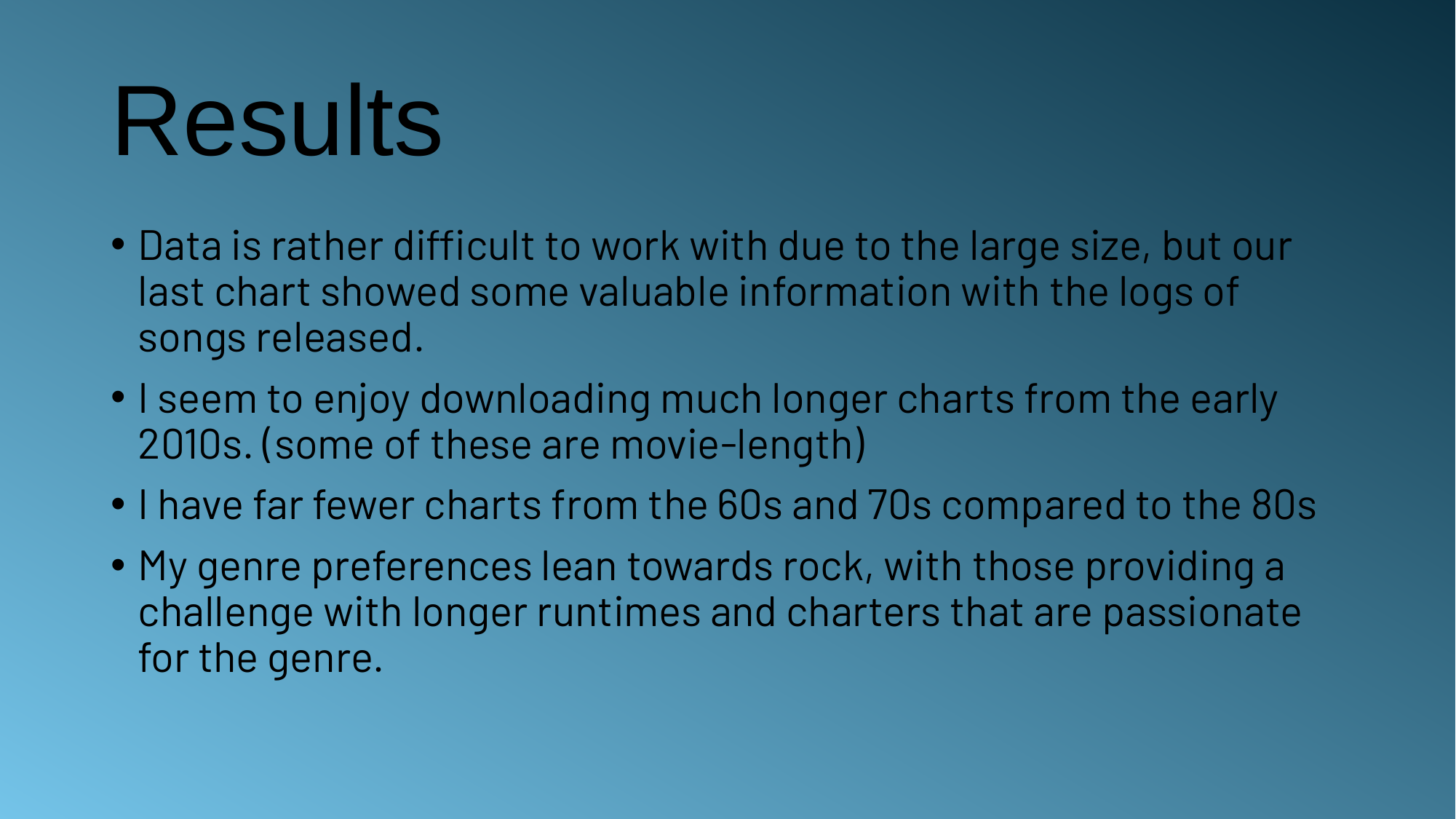

# Results
Data is rather difficult to work with due to the large size, but our last chart showed some valuable information with the logs of songs released.
I seem to enjoy downloading much longer charts from the early 2010s. (some of these are movie-length)
I have far fewer charts from the 60s and 70s compared to the 80s
My genre preferences lean towards rock, with those providing a challenge with longer runtimes and charters that are passionate for the genre.